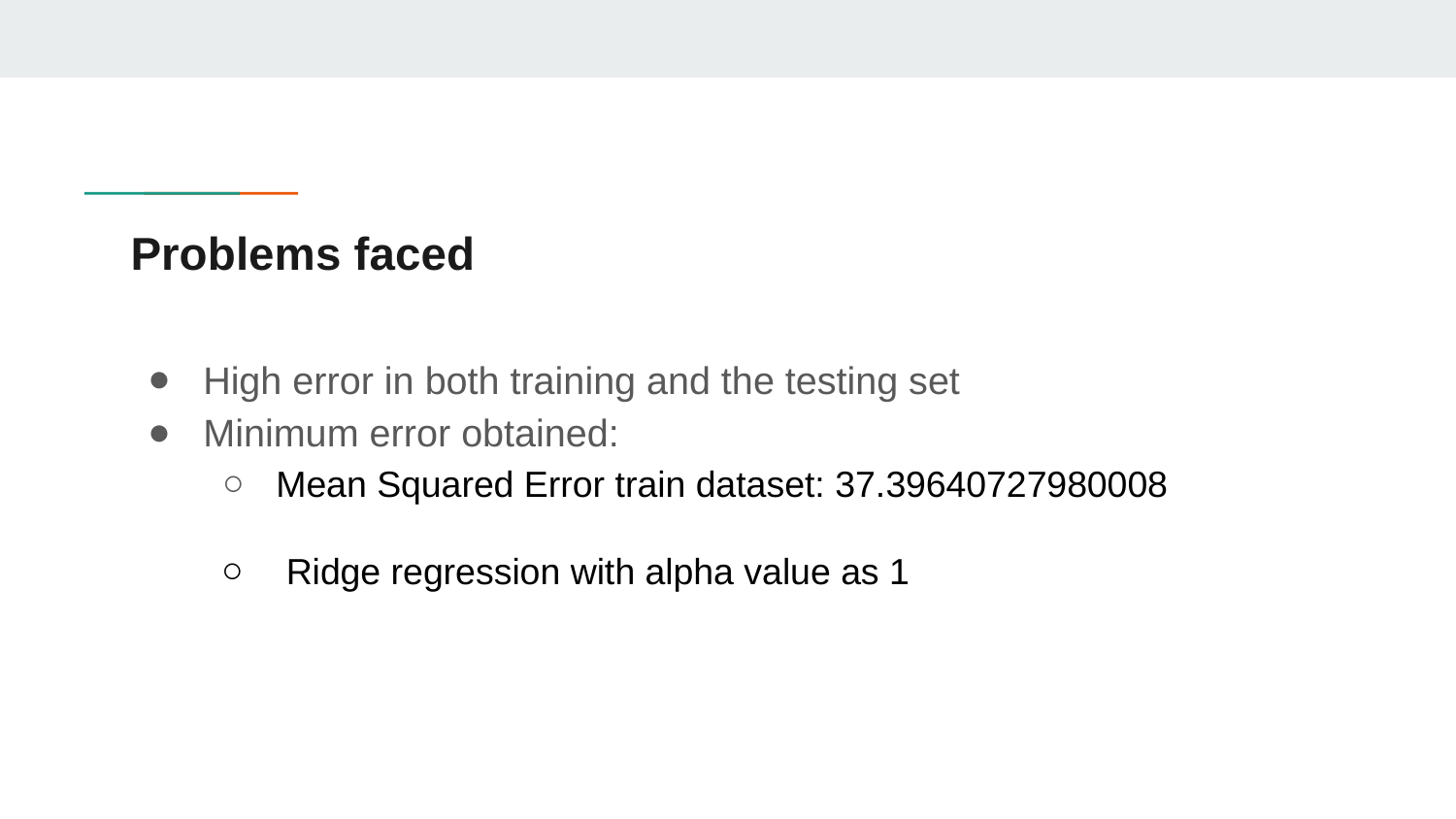

# Problems faced
High error in both training and the testing set
Minimum error obtained:
Mean Squared Error train dataset: 37.39640727980008
 Ridge regression with alpha value as 1